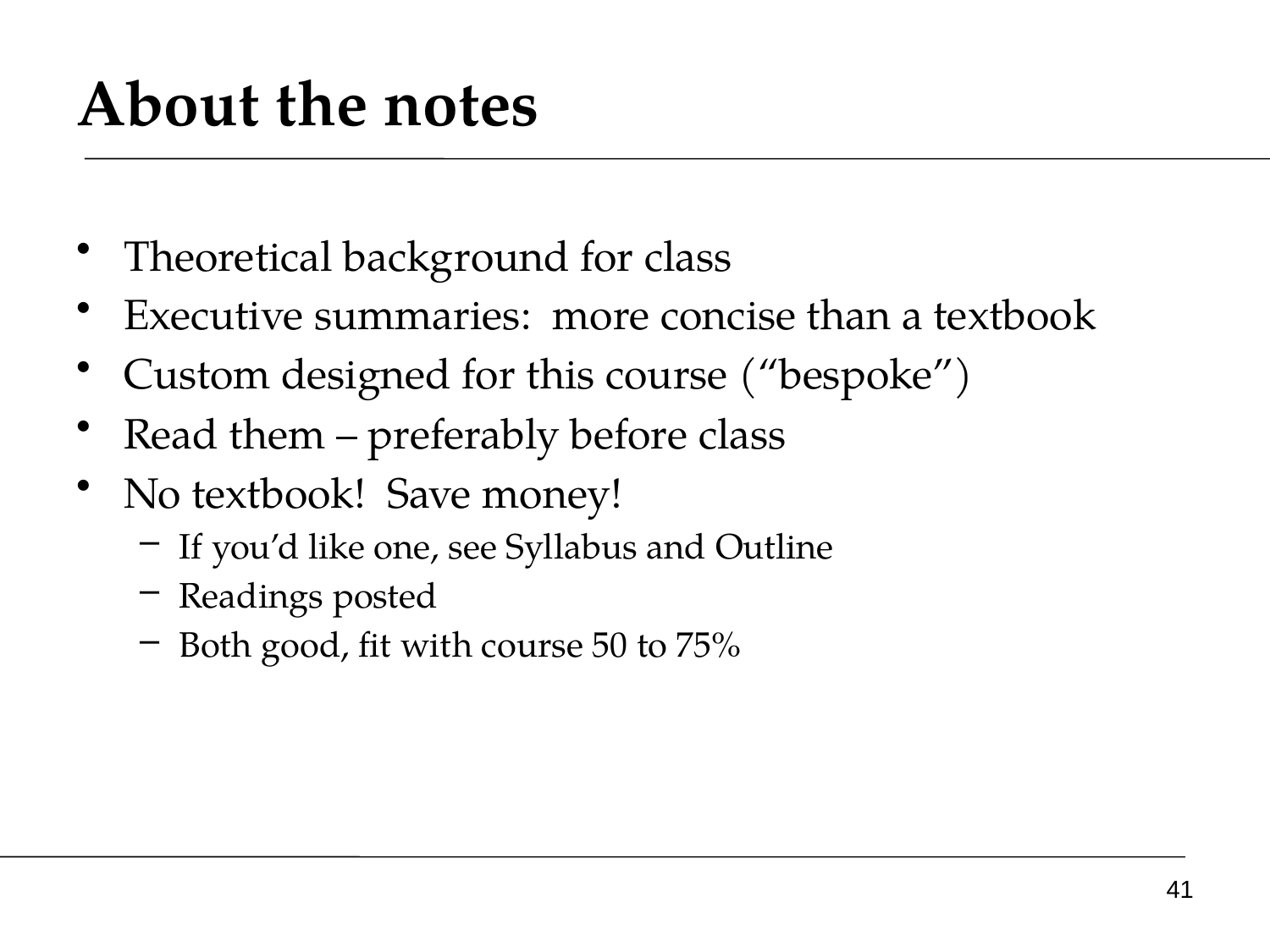

# About the notes
Theoretical background for class
Executive summaries:  more concise than a textbook
Custom designed for this course (“bespoke”)
Read them – preferably before class
No textbook!  Save money!
If you’d like one, see Syllabus and Outline
Readings posted
Both good, fit with course 50 to 75%
41